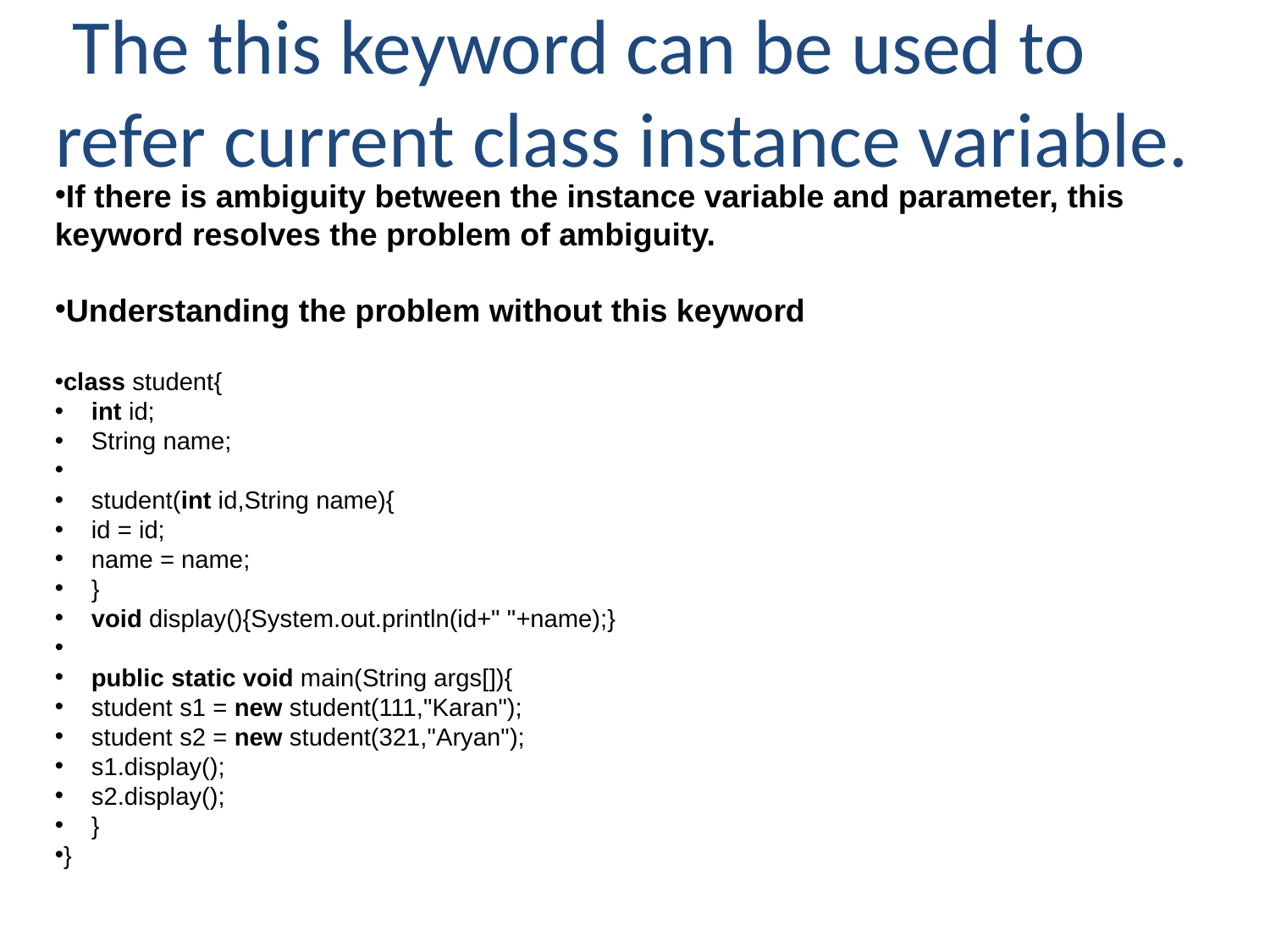

# The this keyword can be used to refer current class instance variable.
If there is ambiguity between the instance variable and parameter, this keyword resolves the problem of ambiguity.

Understanding the problem without this keyword

class student{
    int id;
    String name;

    student(int id,String name){
    id = id;
    name = name;
    }
    void display(){System.out.println(id+" "+name);}

    public static void main(String args[]){
    student s1 = new student(111,"Karan");
    student s2 = new student(321,"Aryan");
    s1.display();
    s2.display();
    }
}